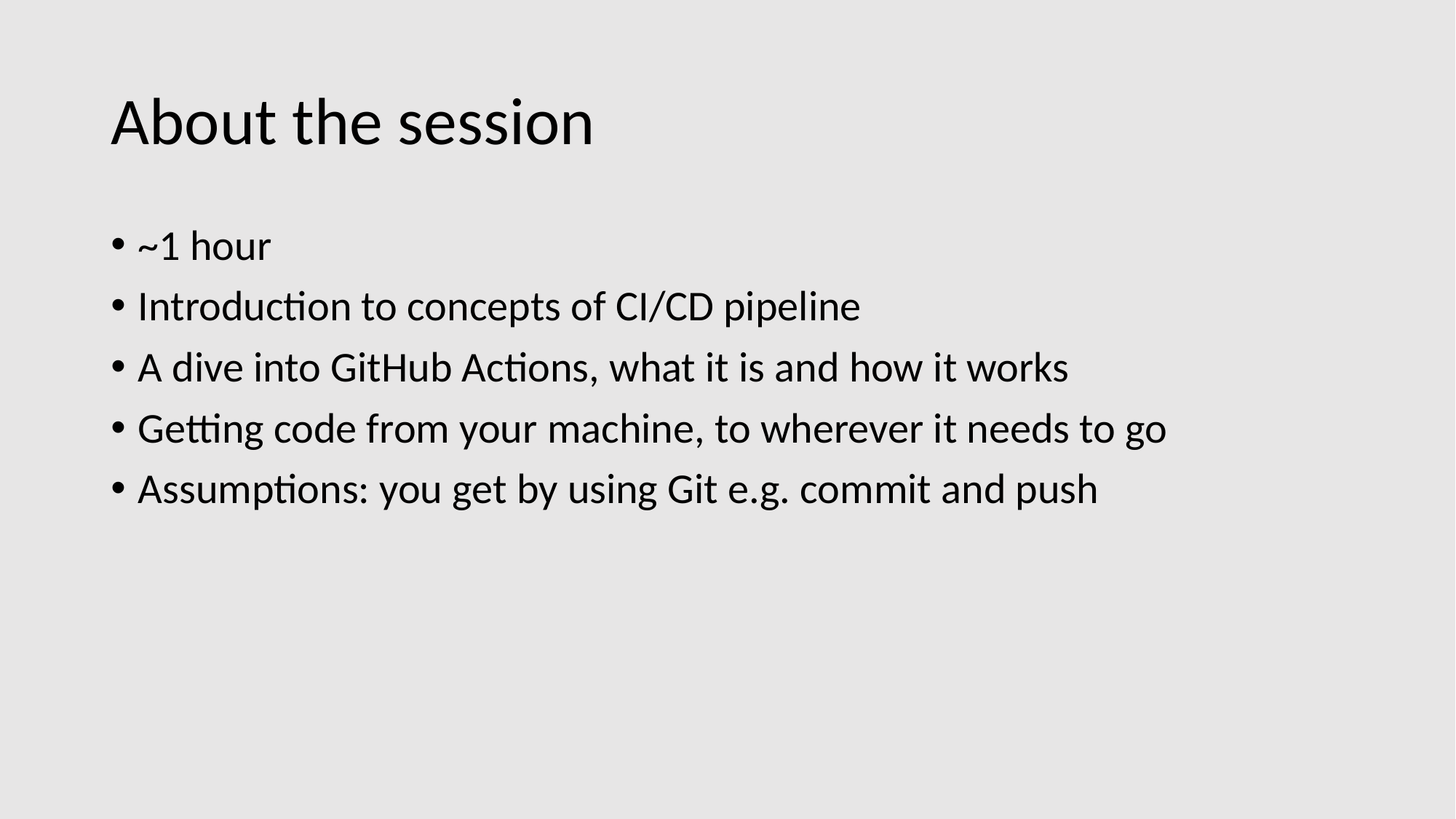

# About the session
~1 hour
Introduction to concepts of CI/CD pipeline
A dive into GitHub Actions, what it is and how it works
Getting code from your machine, to wherever it needs to go
Assumptions: you get by using Git e.g. commit and push